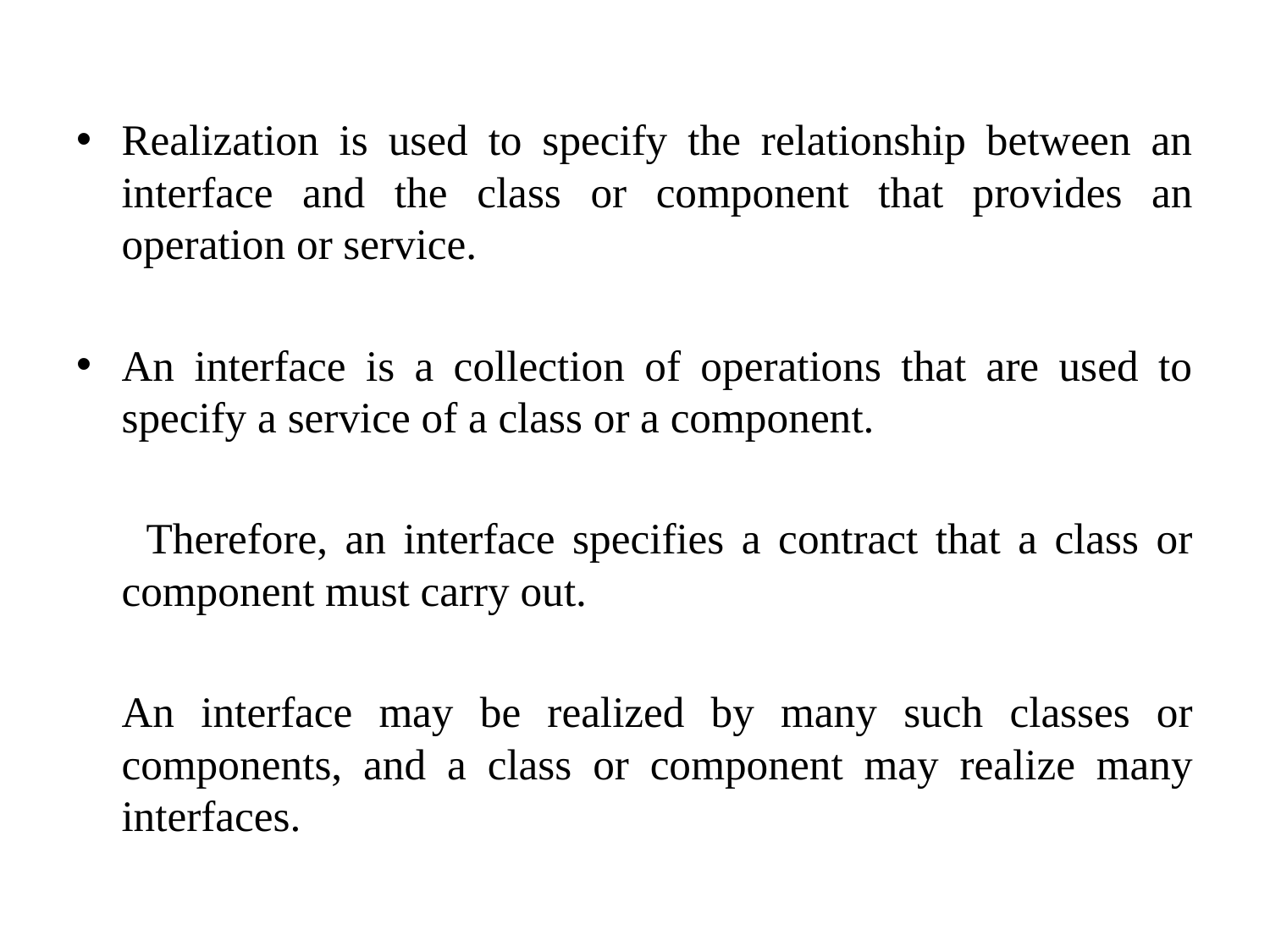

#
Realization is used to specify the relationship between an interface and the class or component that provides an operation or service.

An interface is a collection of operations that are used to specify a service of a class or a component.

    Therefore, an interface specifies a contract that a class or component must carry out.

	An interface may be realized by many such classes or components, and a class or component may realize many interfaces.